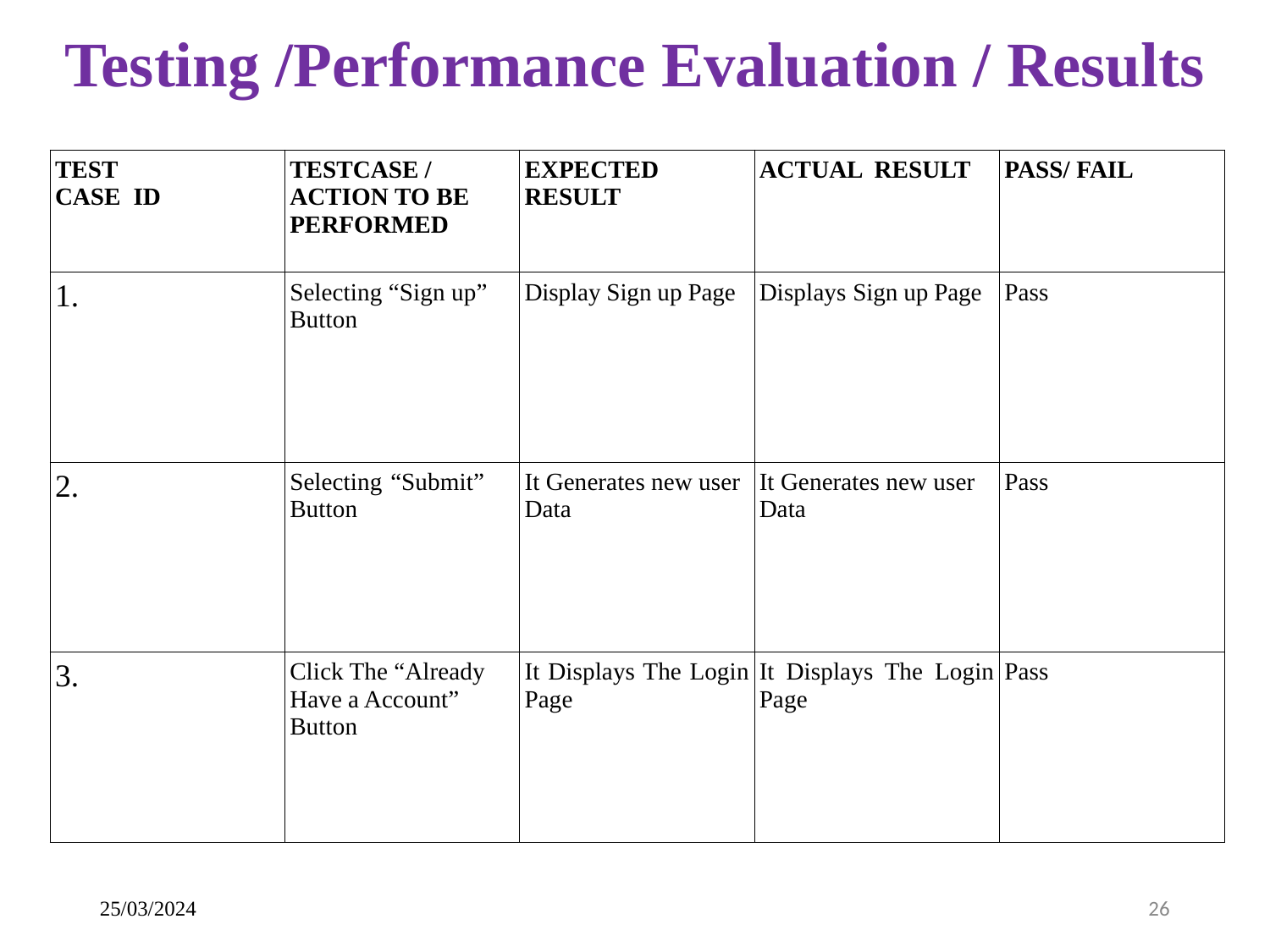

# Testing /Performance Evaluation / Results
| TEST CASE ID | TESTCASE / ACTION TO BE PERFORMED | EXPECTED RESULT | ACTUAL RESULT | PASS/ FAIL |
| --- | --- | --- | --- | --- |
| 1. | Selecting “Sign up” Button | Display Sign up Page | Displays Sign up Page | Pass |
| 2. | Selecting “Submit” Button | It Generates new user Data | It Generates new user Data | Pass |
| 3. | Click The “Already Have a Account” Button | It Displays The Login Page | It Displays The Login Page | Pass |
25/03/2024
26